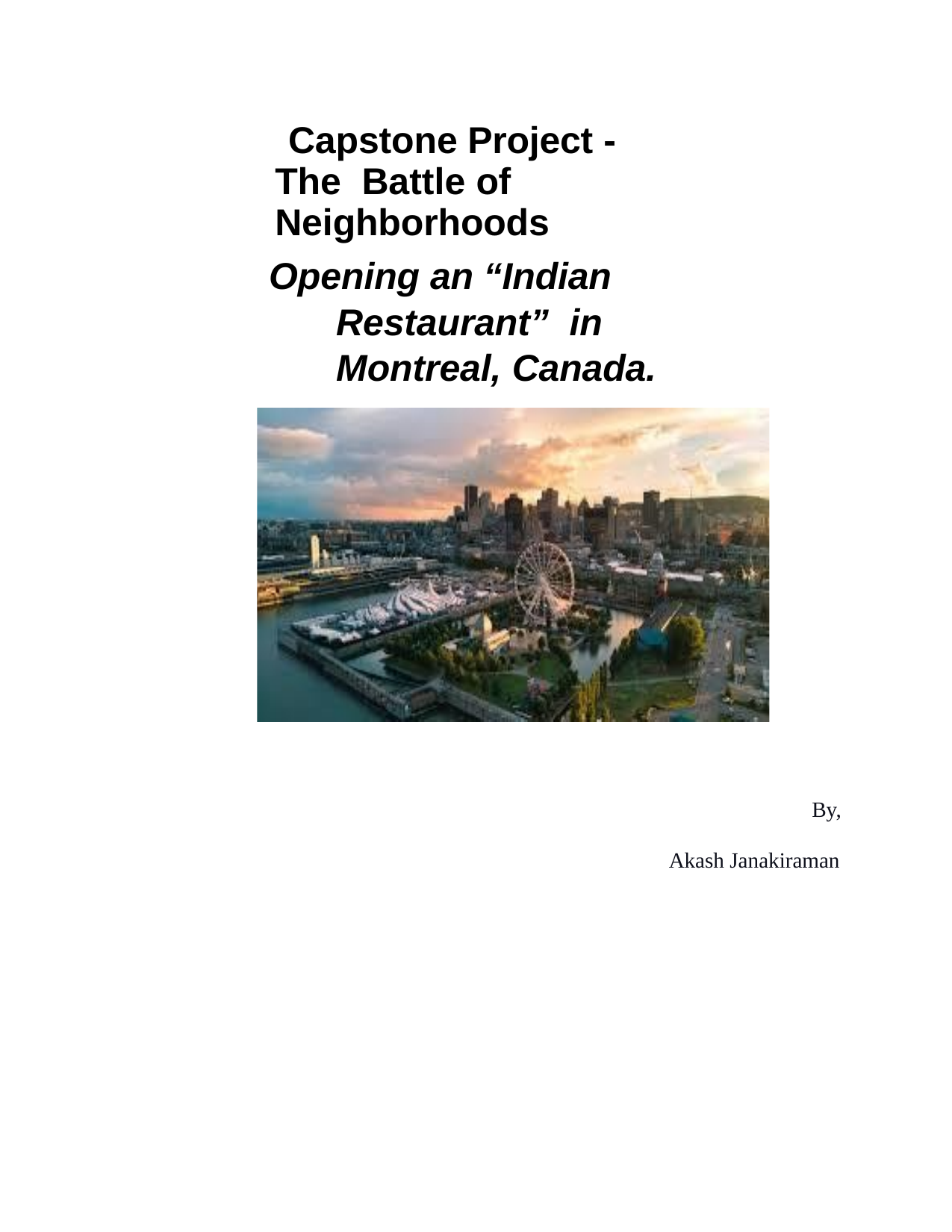

# Capstone Project - The  Battle of Neighborhoods
Opening an “Indian Restaurant”  in Montreal, Canada.

By,

Akash Janakiraman